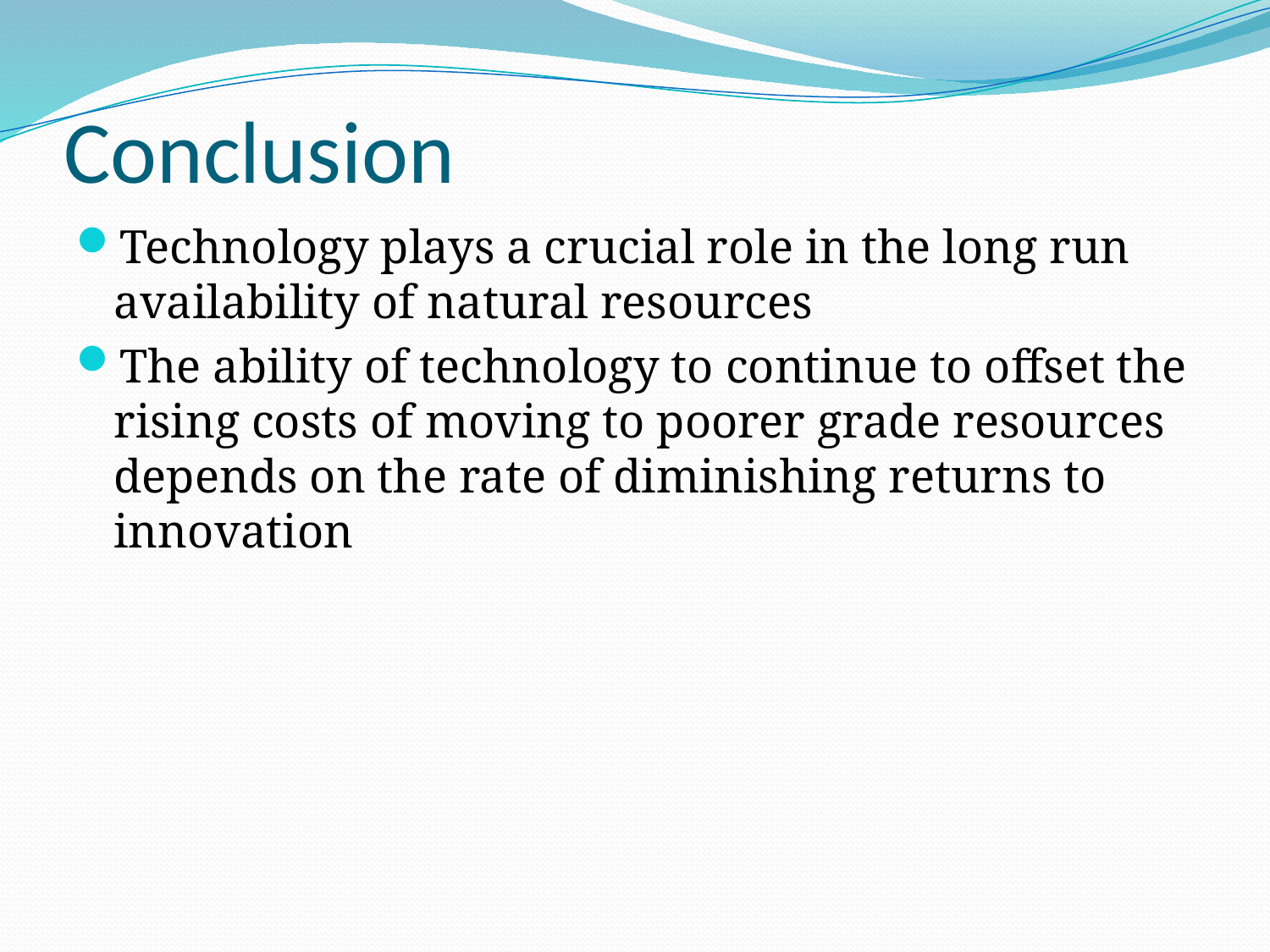

# Conclusion
Technology plays a crucial role in the long run availability of natural resources
The ability of technology to continue to offset the rising costs of moving to poorer grade resources depends on the rate of diminishing returns to innovation